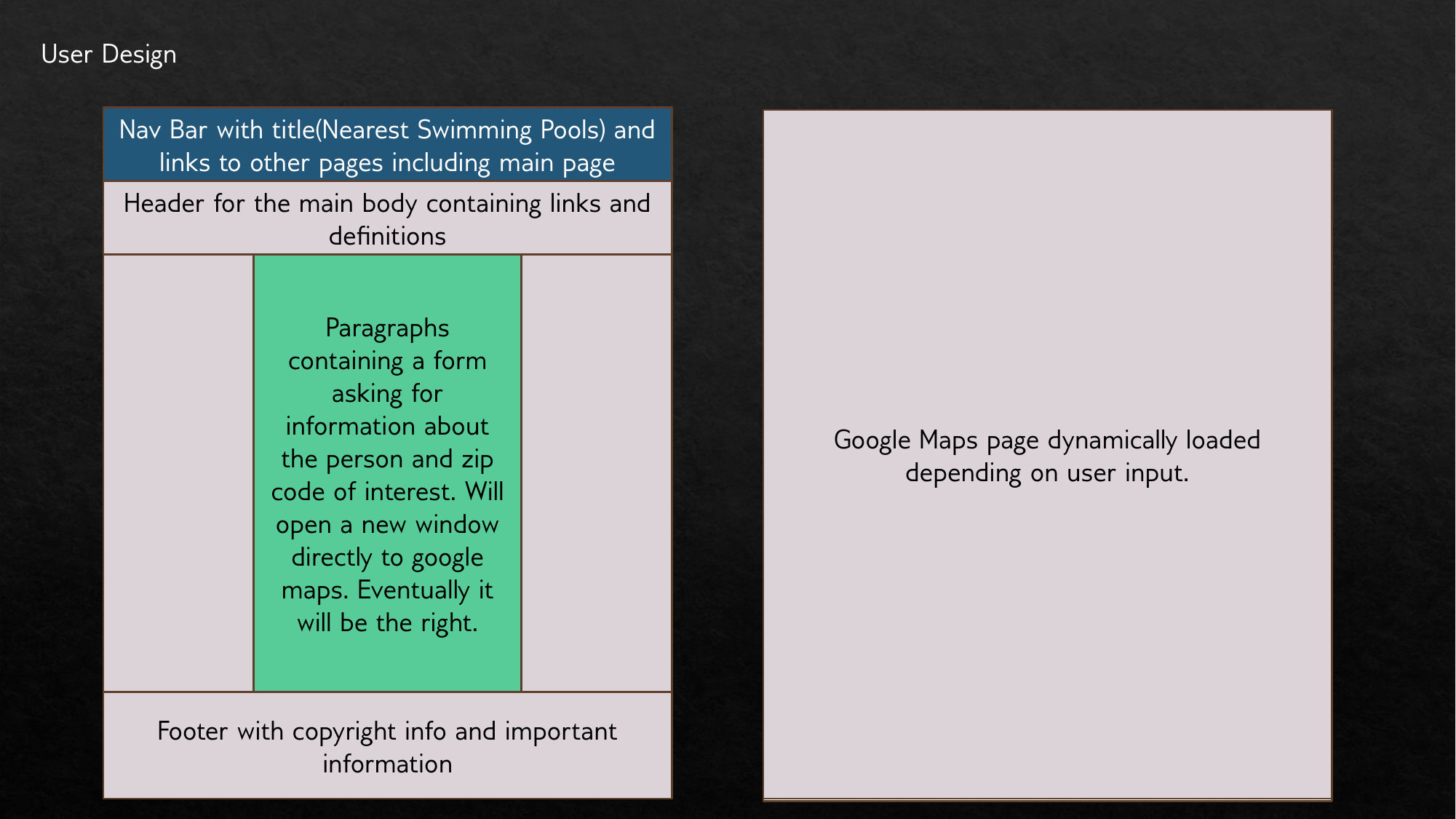

User Design

Nav Bar with title(Nearest Swimming Pools) and links to other pages including main page

Google Maps page dynamically loaded depending on user input.
Header for the main body containing links and definitions

Paragraphs containing a form asking for information about the person and zip code of interest. Will open a new window directly to google maps. Eventually it will be the right.

Footer with copyright info and important information